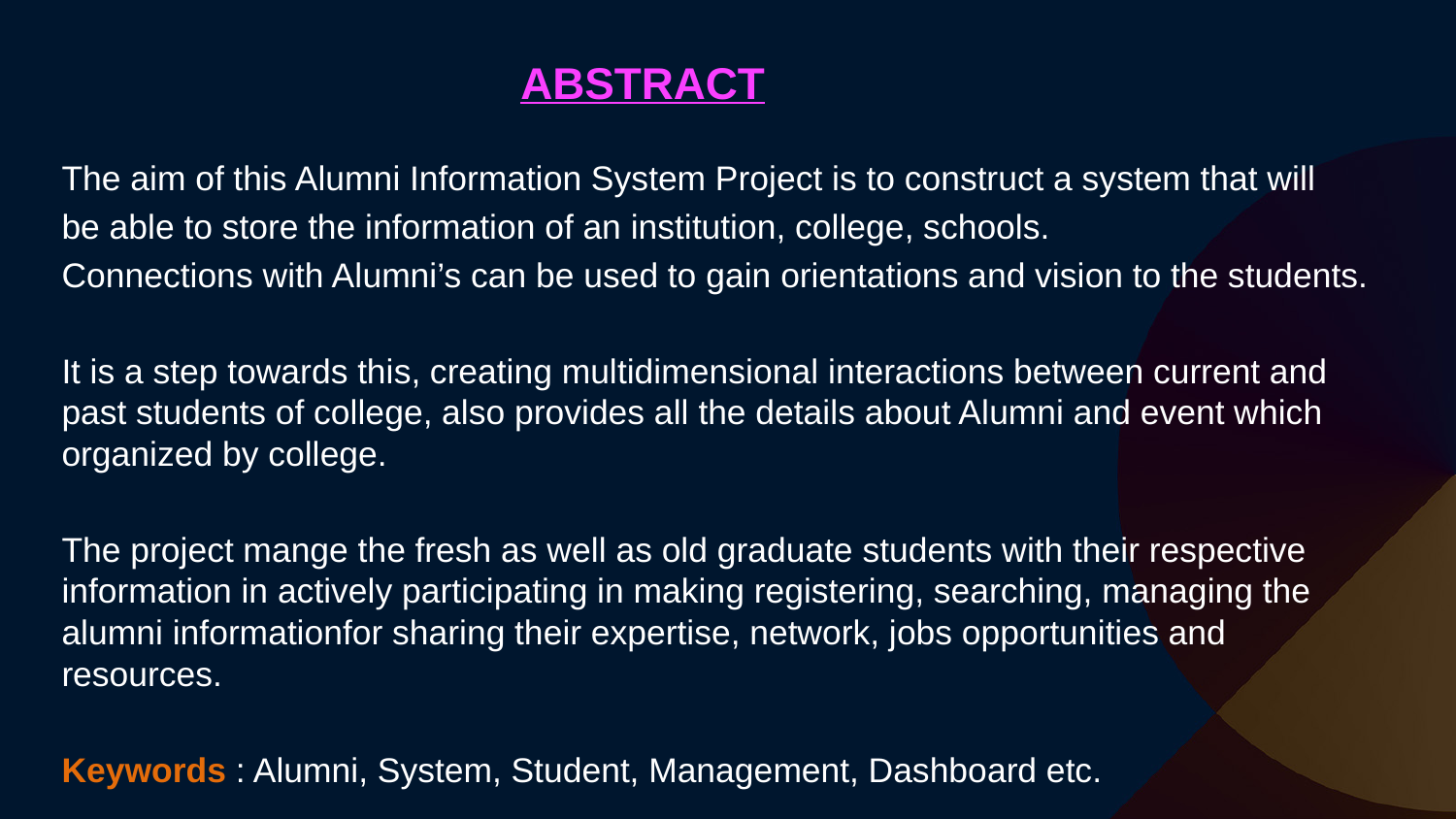

# ABSTRACT
The aim of this Alumni Information System Project is to construct a system that will
be able to store the information of an institution, college, schools.
Connections with Alumni’s can be used to gain orientations and vision to the students.

It is a step towards this, creating multidimensional interactions between current and past students of college, also provides all the details about Alumni and event which organized by college.

The project mange the fresh as well as old graduate students with their respective information in actively participating in making registering, searching, managing the alumni informationfor sharing their expertise, network, jobs opportunities and resources.

Keywords : Alumni, System, Student, Management, Dashboard etc.